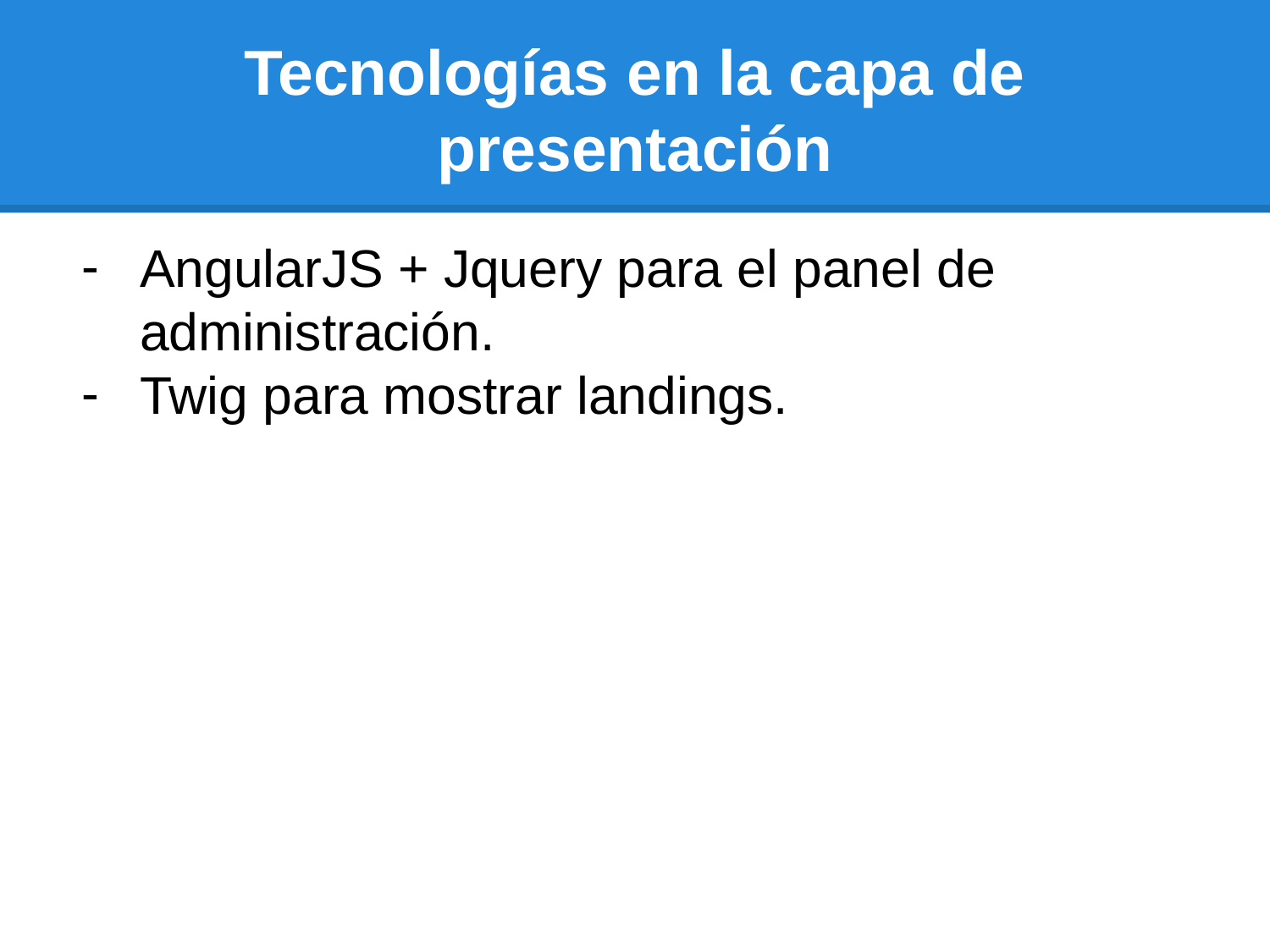

# Tecnologías en la capa de presentación
AngularJS + Jquery para el panel de administración.
Twig para mostrar landings.